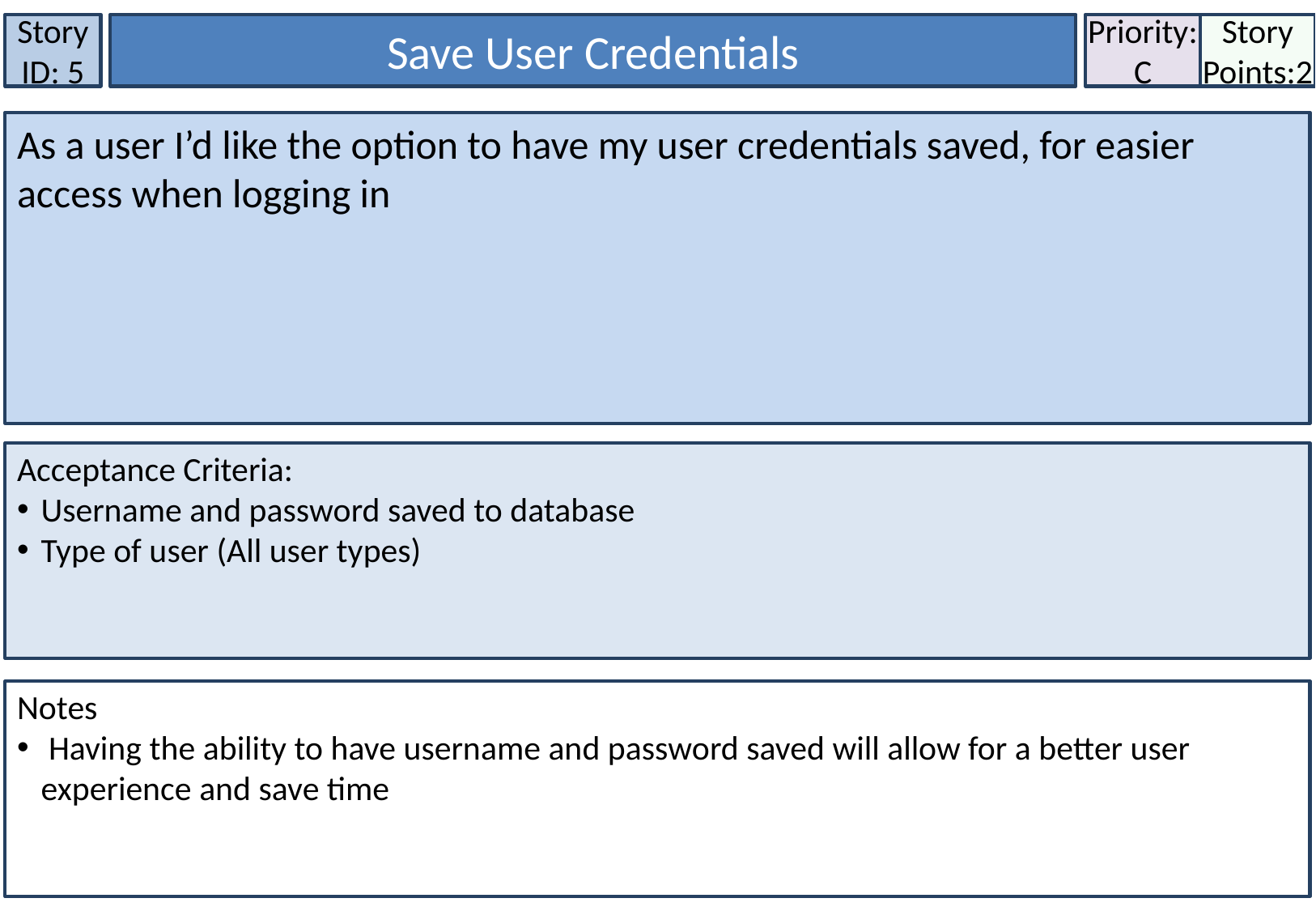

Story ID: 5
Save User Credentials
Priority:
C
Story Points:2
As a user I’d like the option to have my user credentials saved, for easier access when logging in
Acceptance Criteria:
Username and password saved to database
Type of user (All user types)
Notes
 Having the ability to have username and password saved will allow for a better user experience and save time